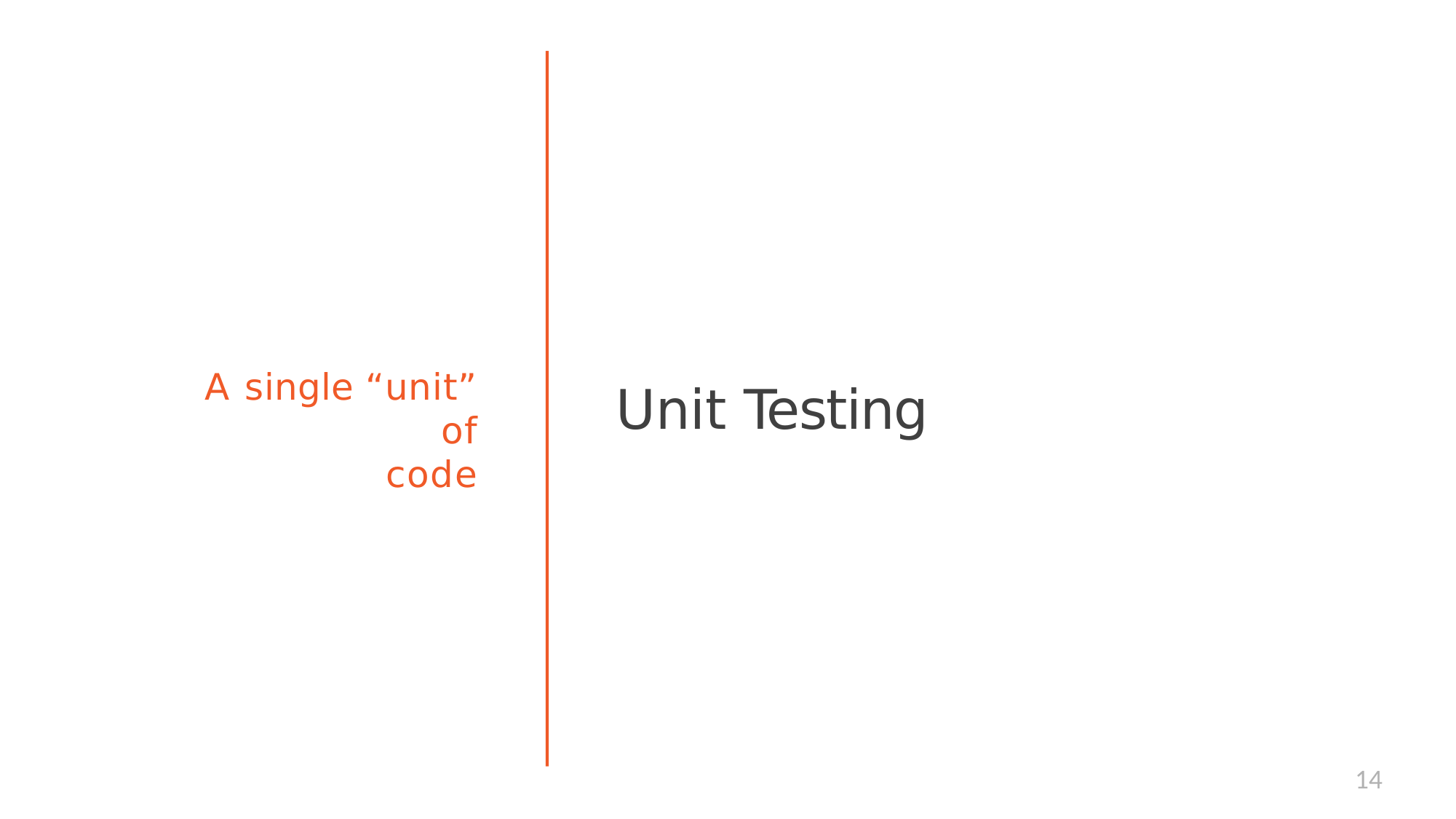

# A single “unit” of
code
Unit Testing
14